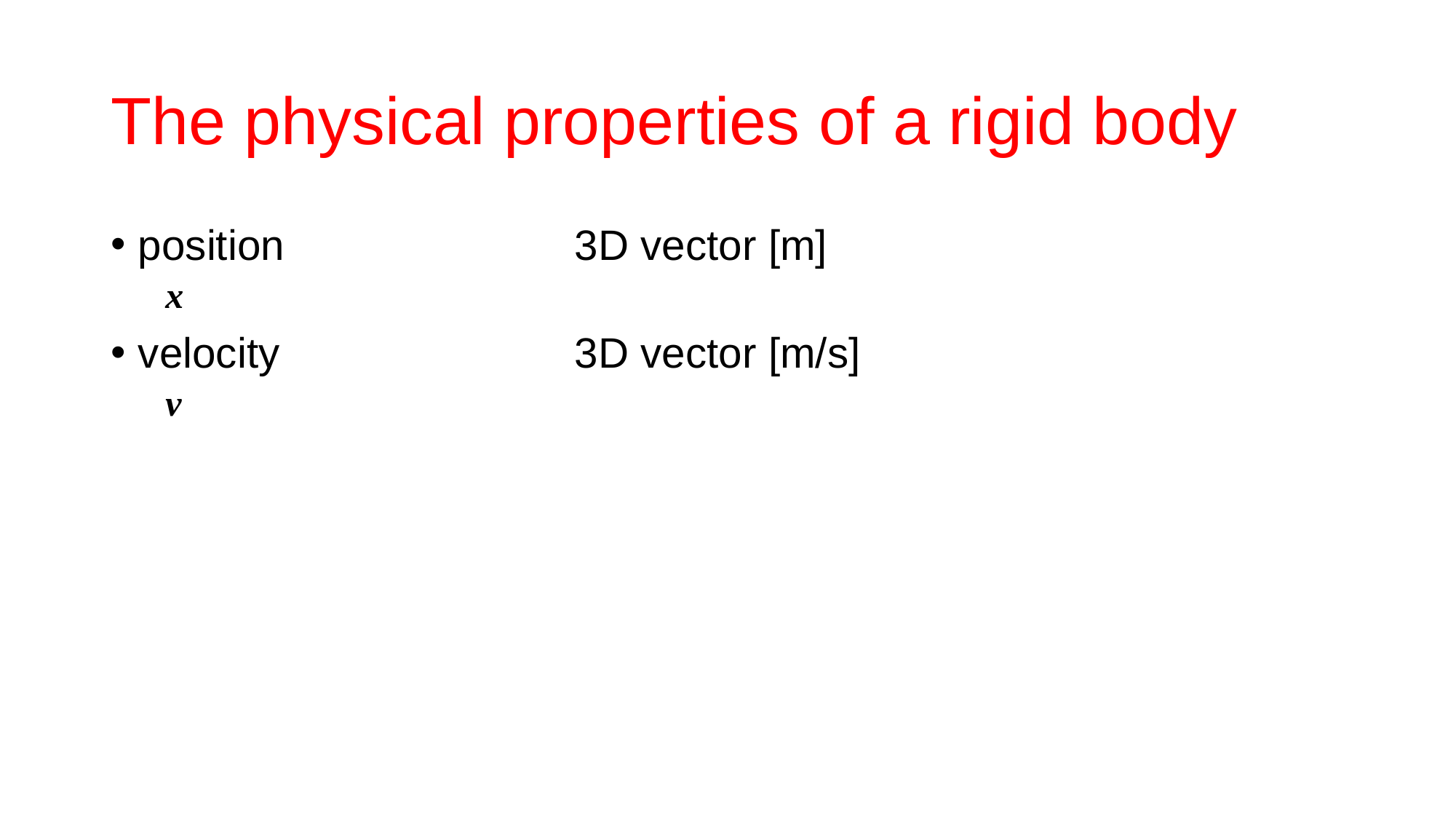

# The physical properties of a rigid body
position			3D vector [m]
x
velocity			3D vector [m/s]
v